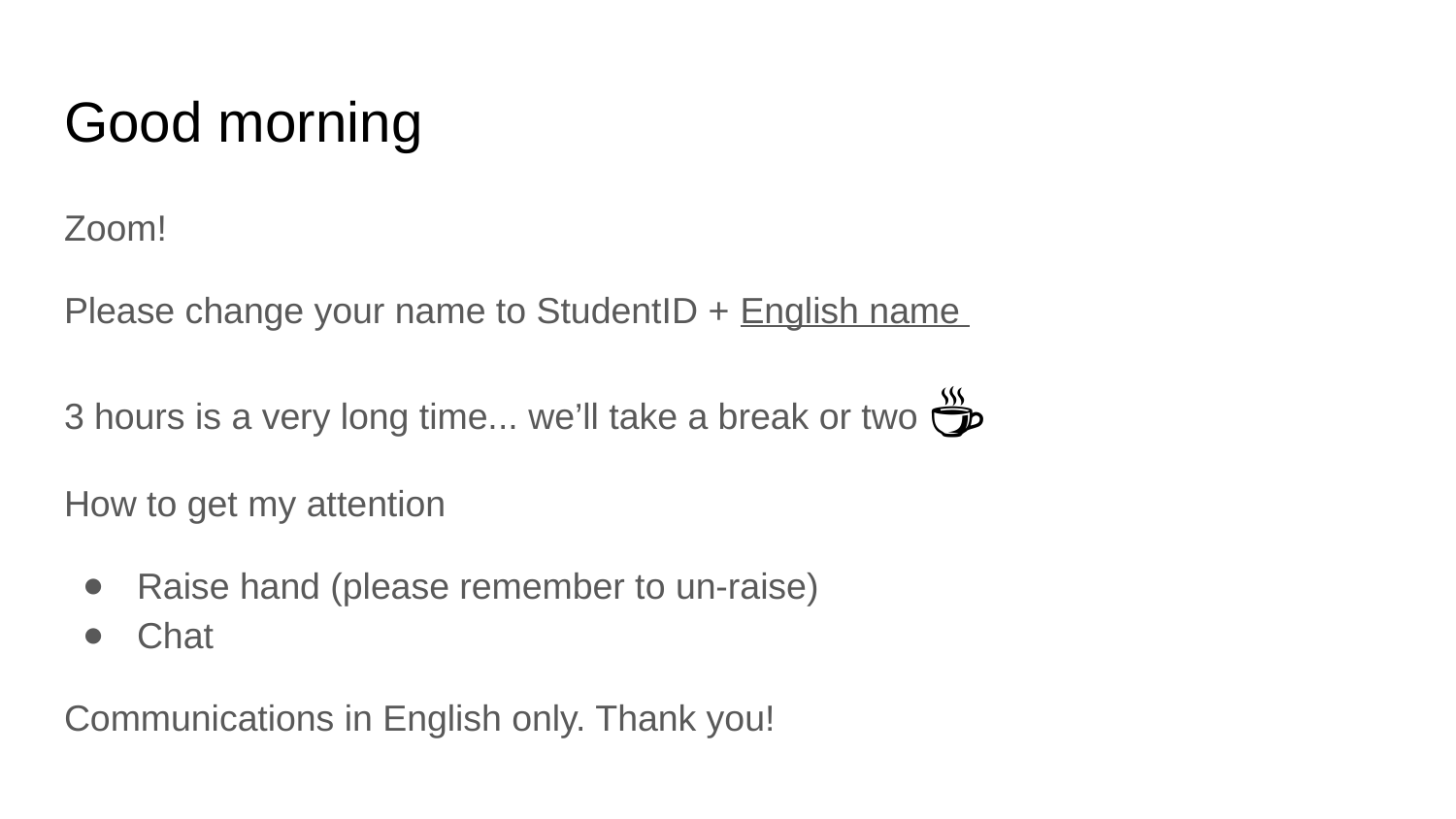

# Good morning

Zoom!
Please change your name to StudentID + English name
3 hours is a very long time... we’ll take a break or two ☕
How to get my attention
Raise hand (please remember to un-raise)
Chat
Communications in English only. Thank you!